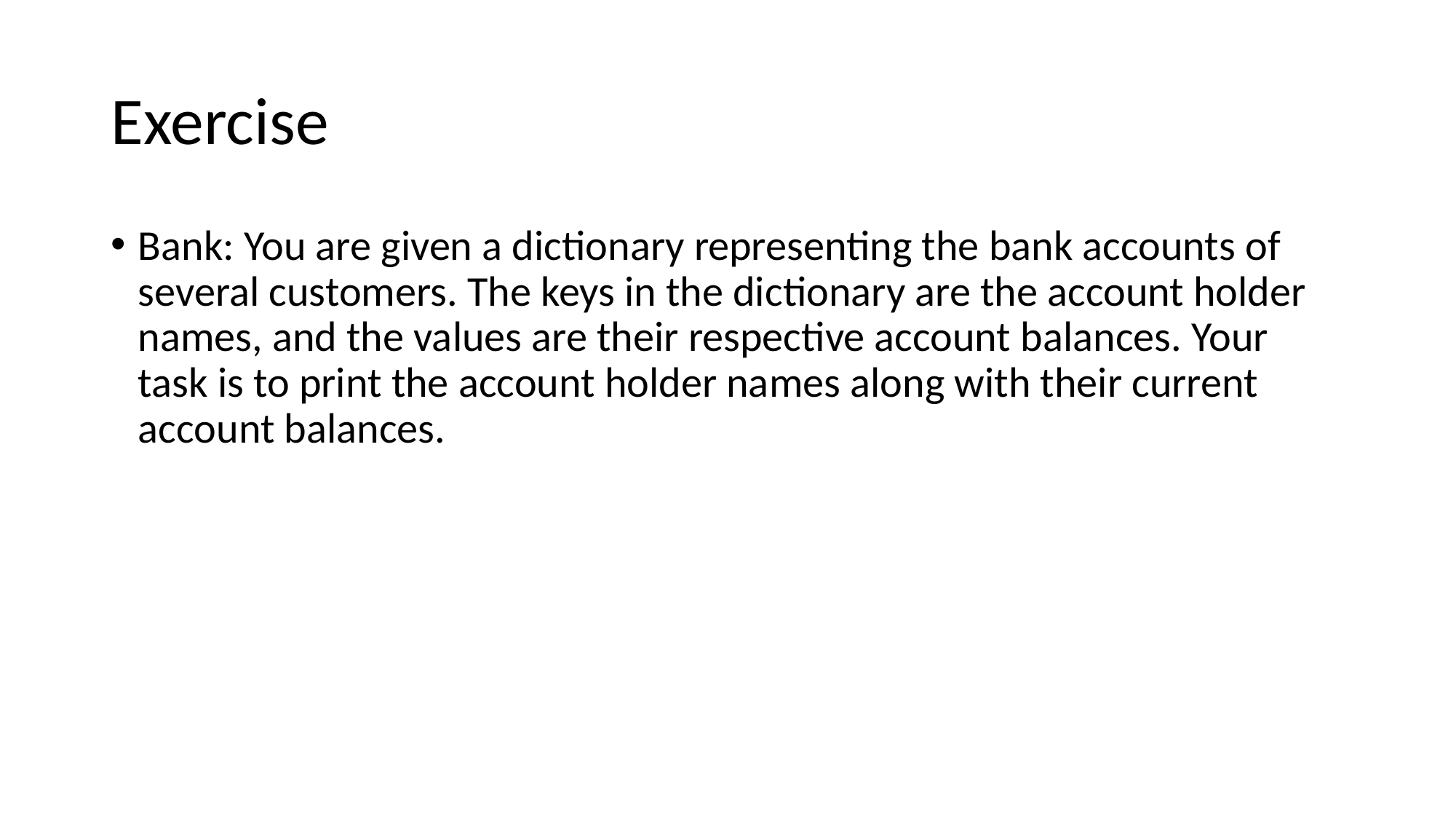

# Exercise
Bank: You are given a dictionary representing the bank accounts of several customers. The keys in the dictionary are the account holder names, and the values are their respective account balances. Your task is to print the account holder names along with their current account balances.